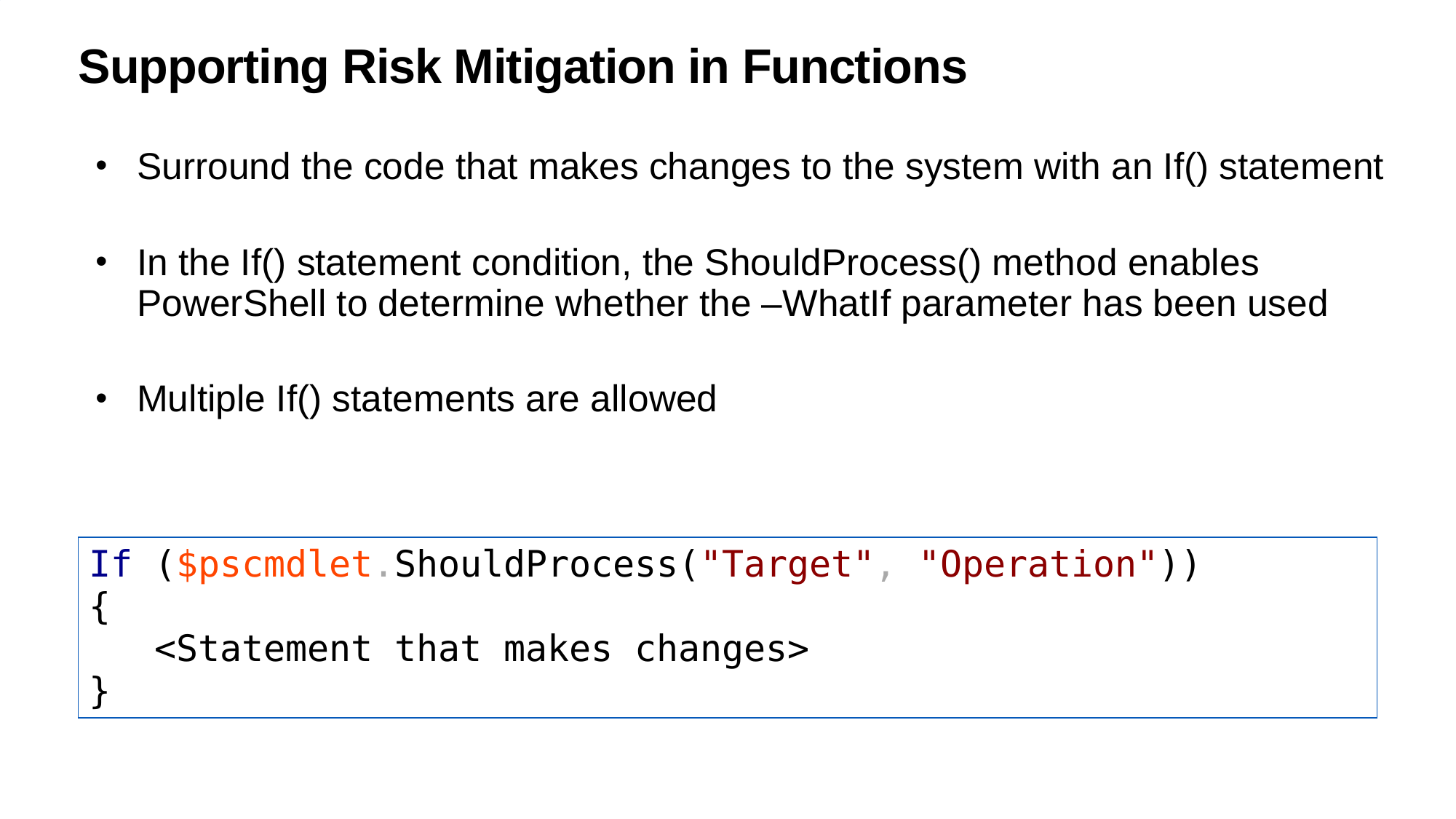

# Supporting Risk Mitigation in Functions
Surround the code that makes changes to the system with an If() statement

In the If() statement condition, the ShouldProcess() method enables PowerShell to determine whether the –WhatIf parameter has been used

Multiple If() statements are allowed

| If ($pscmdlet.ShouldProcess("Target", "Operation")) { <Statement that makes changes> } |
| --- |